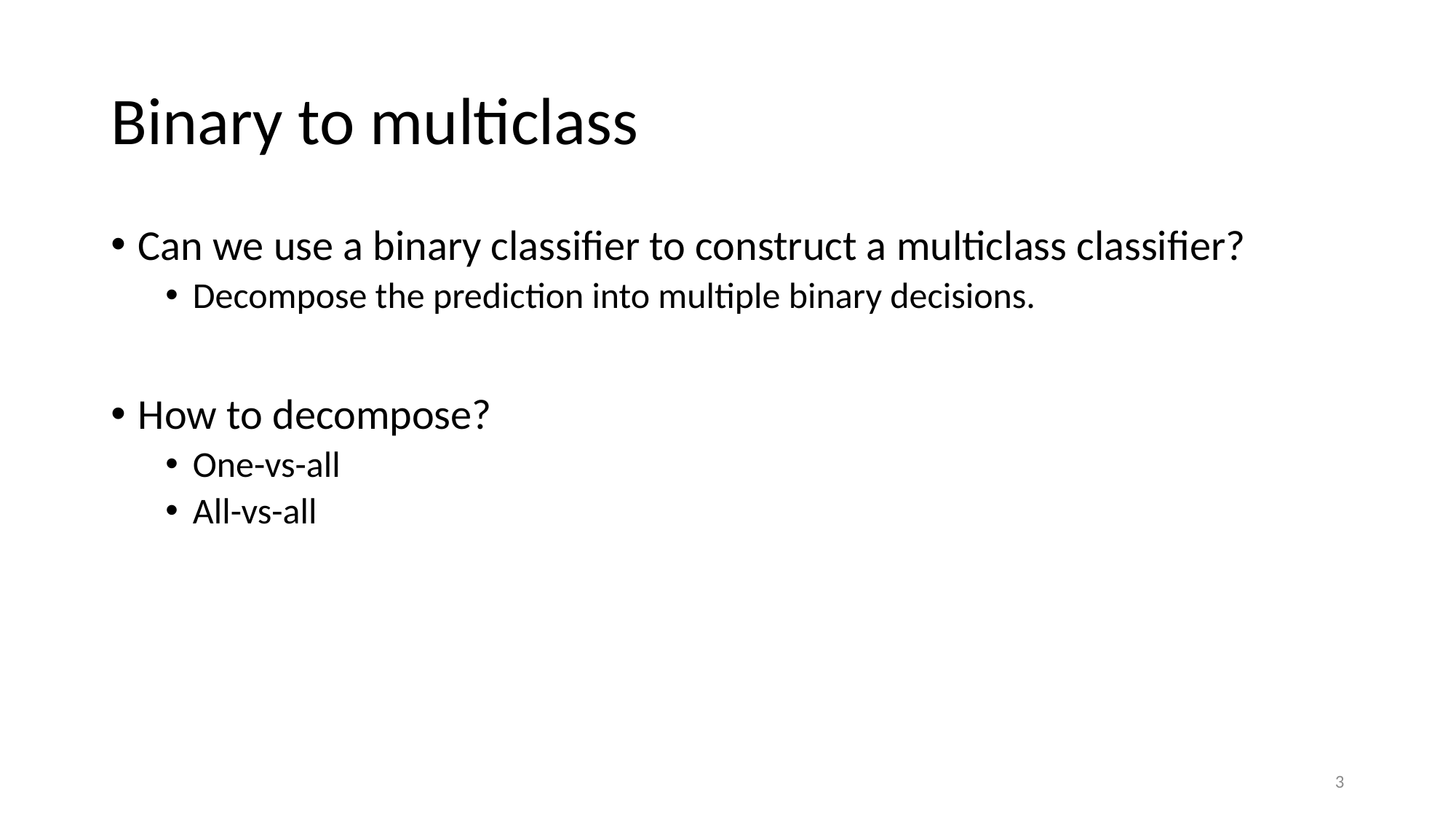

# Binary to multiclass
Can we use a binary classifier to construct a multiclass classifier?
Decompose the prediction into multiple binary decisions.

How to decompose?
One-vs-all
All-vs-all
3